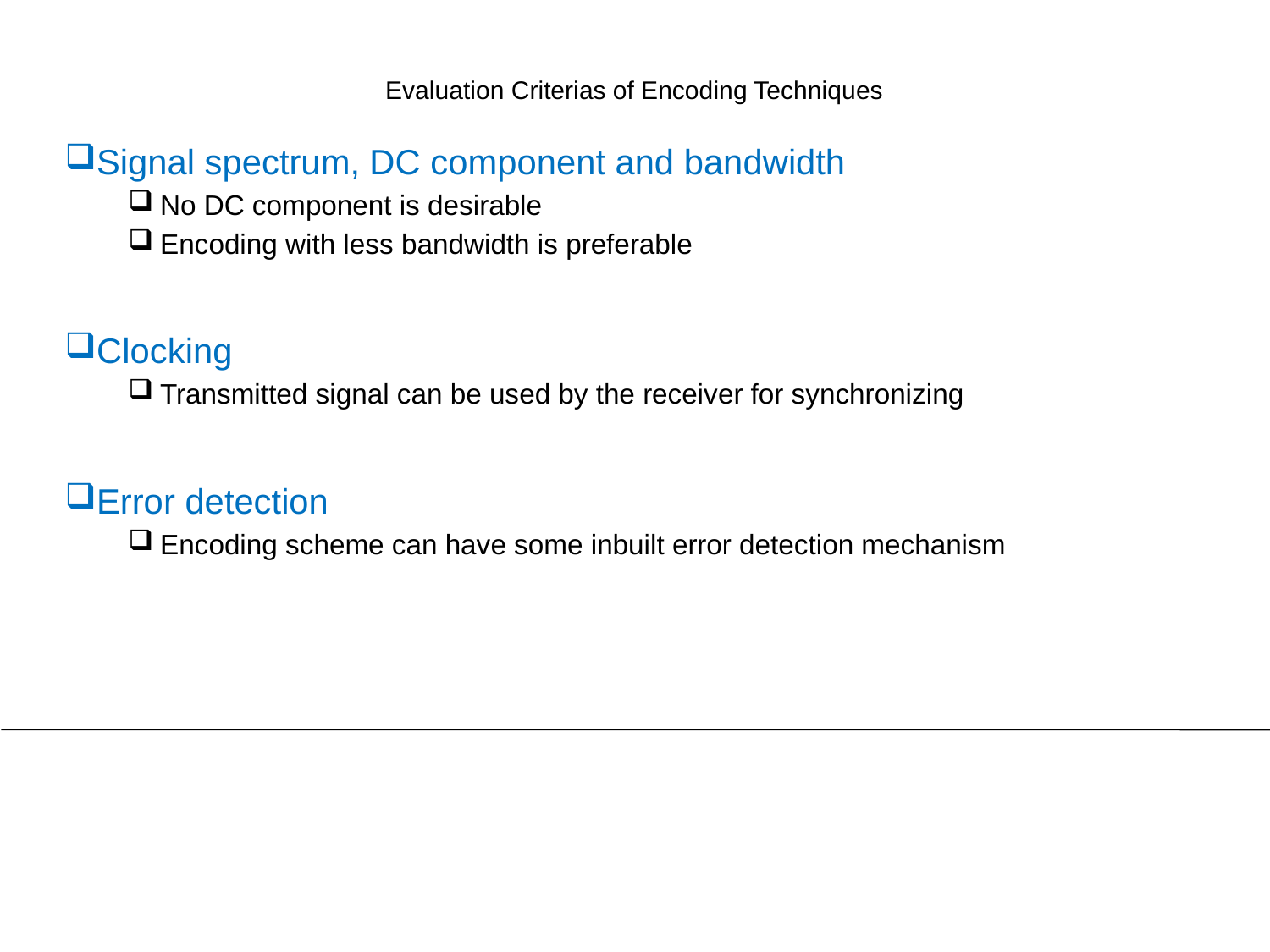

# Evaluation Criterias of Encoding Techniques
Signal spectrum, DC component and bandwidth
No DC component is desirable
Encoding with less bandwidth is preferable

Clocking
Transmitted signal can be used by the receiver for synchronizing

Error detection
Encoding scheme can have some inbuilt error detection mechanism